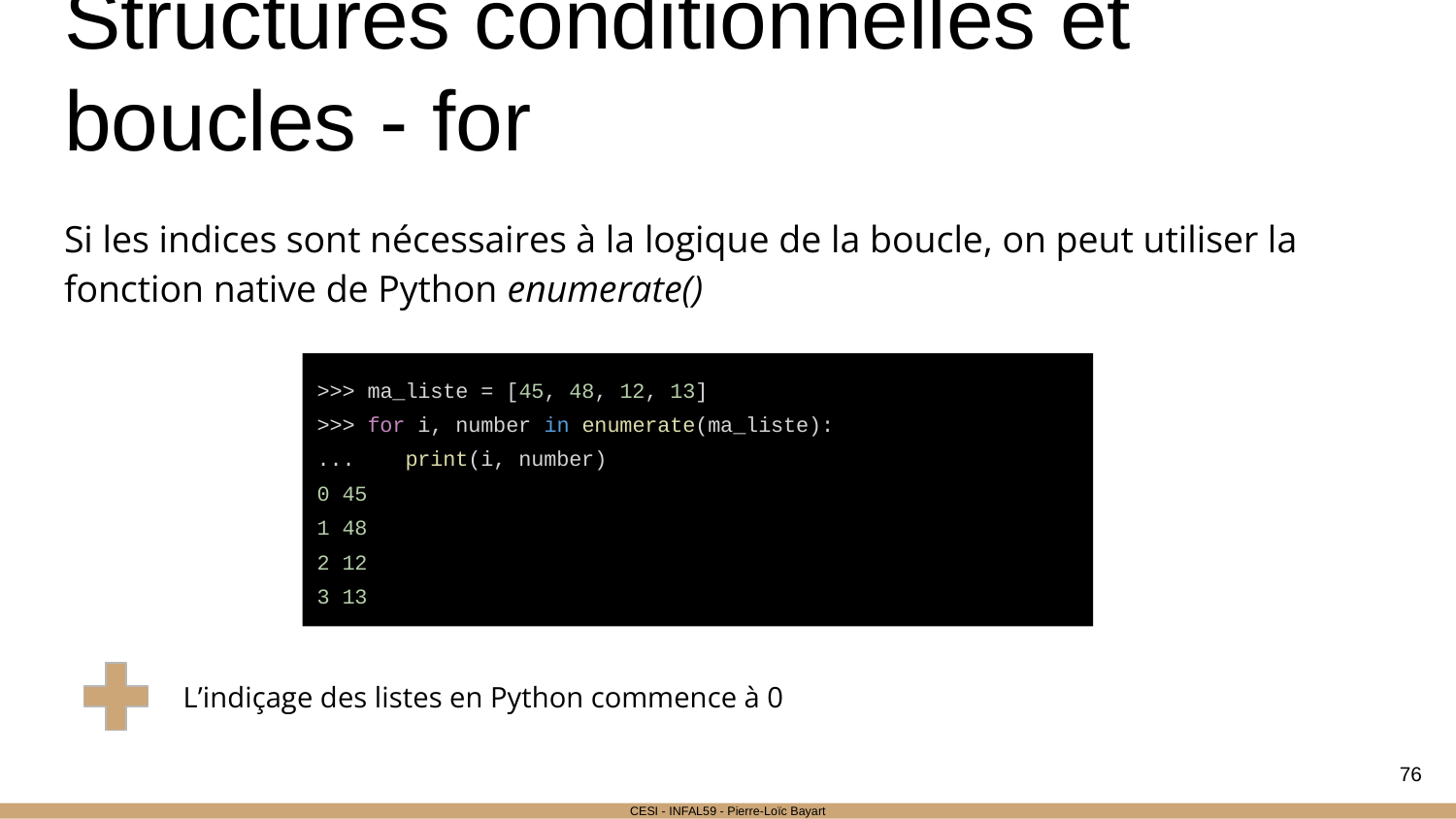

# Structures conditionnelles et boucles - for
Si les indices sont nécessaires à la logique de la boucle, on peut utiliser la fonction native de Python enumerate()

>>> ma_liste = [45, 48, 12, 13]
>>> for i, number in enumerate(ma_liste):
...    print(i, number)
0 45
1 48
2 12
3 13

L’indiçage des listes en Python commence à 0
76